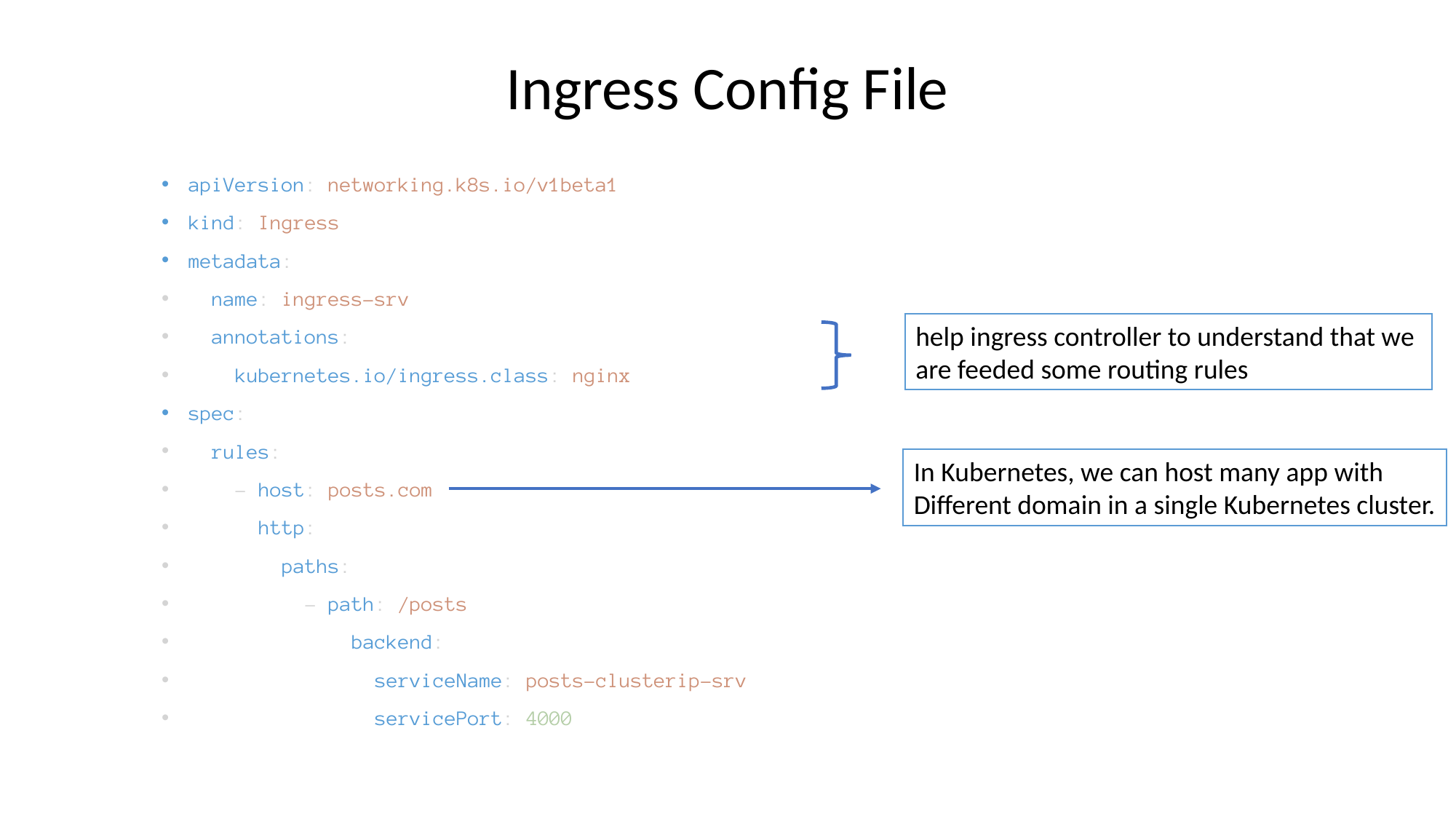

# Ingress Config File
apiVersion: networking.k8s.io/v1beta1
kind: Ingress
metadata:
  name: ingress-srv
  annotations:
    kubernetes.io/ingress.class: nginx
spec:
  rules:
    - host: posts.com
      http:
        paths:
          - path: /posts
              backend:
                serviceName: posts-clusterip-srv
                servicePort: 4000

help ingress controller to understand that we
are feeded some routing rules

In Kubernetes, we can host many app with
Different domain in a single Kubernetes cluster.